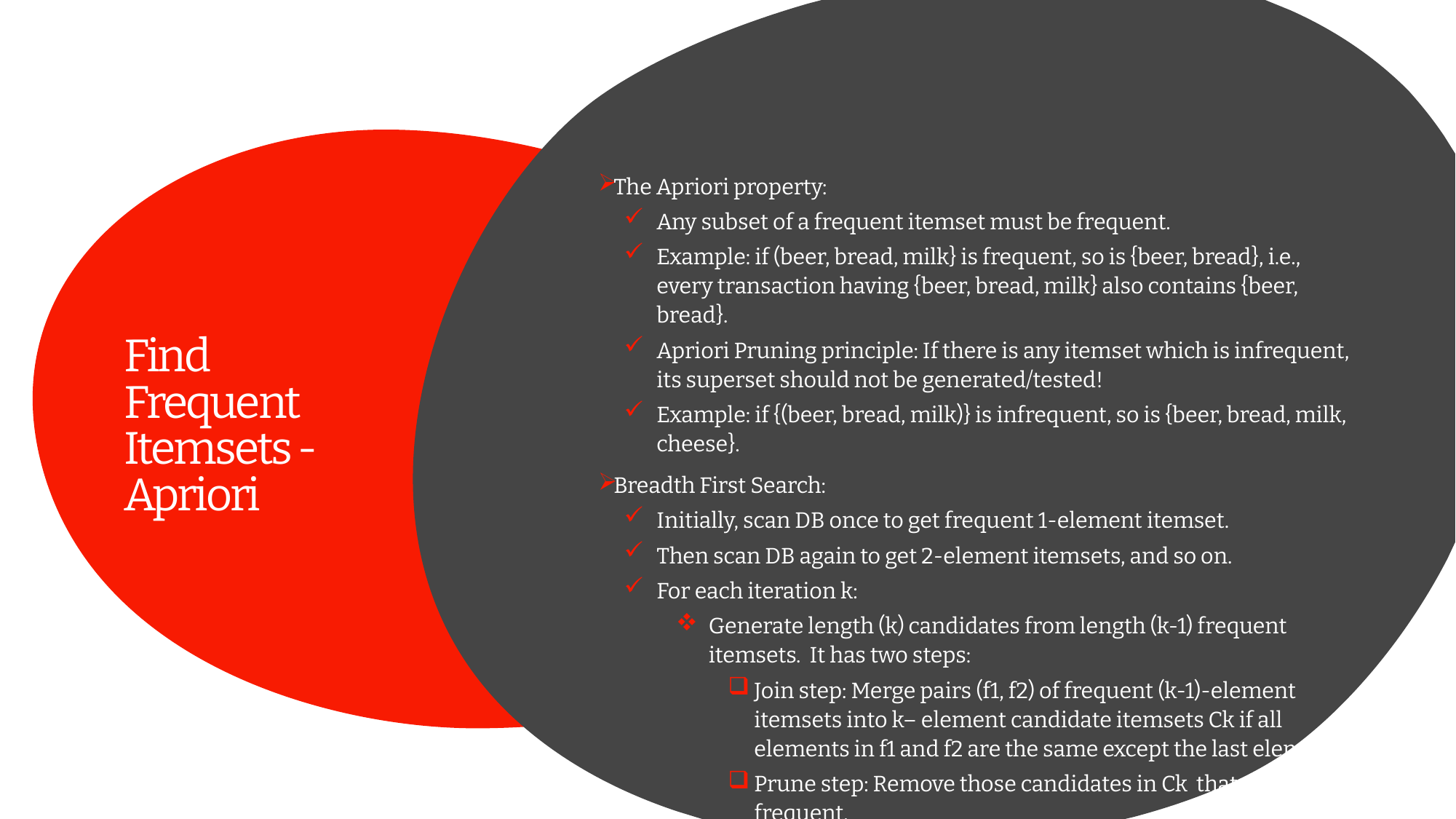

The Apriori property:
Any subset of a frequent itemset must be frequent.
Example: if (beer, bread, milk} is frequent, so is {beer, bread}, i.e., every transaction having {beer, bread, milk} also contains {beer, bread}.
Apriori Pruning principle: If there is any itemset which is infrequent, its superset should not be generated/tested!
Example: if {(beer, bread, milk)} is infrequent, so is {beer, bread, milk, cheese}.
Breadth First Search:
Initially, scan DB once to get frequent 1-element itemset.
Then scan DB again to get 2-element itemsets, and so on.
For each iteration k:
Generate length (k) candidates from length (k-1) frequent itemsets.  It has two steps:
Join step: Merge pairs (f1, f2) of frequent (k-1)-element itemsets into k– element candidate itemsets Ck if all elements in f1 and f2 are the same except the last element.
Prune step: Remove those candidates in Ck  that cannot be frequent.
Scan DB and remove the infrequent candidates
Terminate when no set can be generated

# Find Frequent Itemsets - Apriori